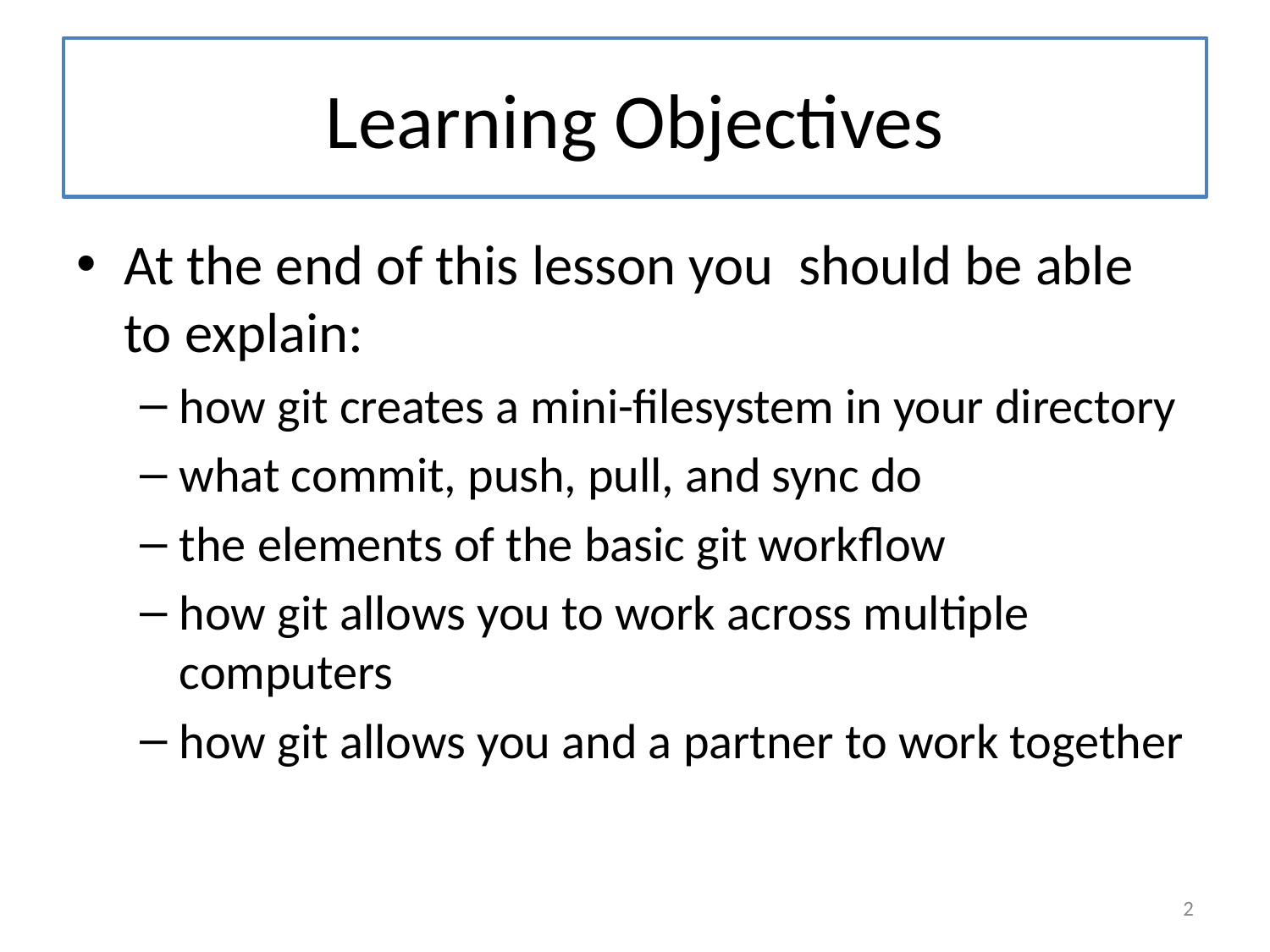

# Learning Objectives
At the end of this lesson you  should be able to explain:
how git creates a mini-filesystem in your directory
what commit, push, pull, and sync do
the elements of the basic git workflow
how git allows you to work across multiple computers
how git allows you and a partner to work together
2